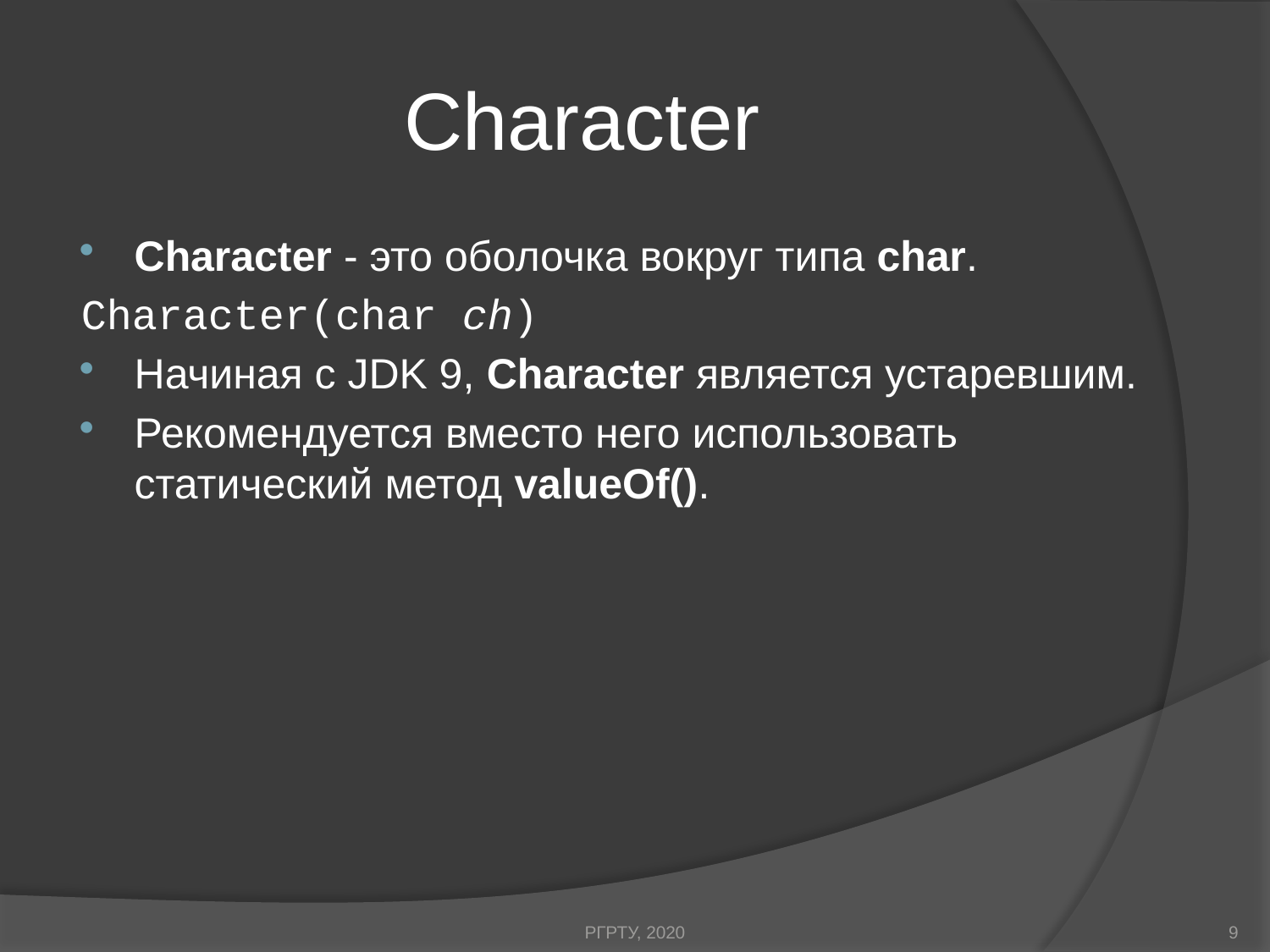

# Character
Character - это оболочка вокруг типа char.
Character(char ch)
Начиная с JDK 9, Character является устаревшим.
Рекомендуется вместо него использовать статический метод valueOf().
РГРТУ, 2020
9